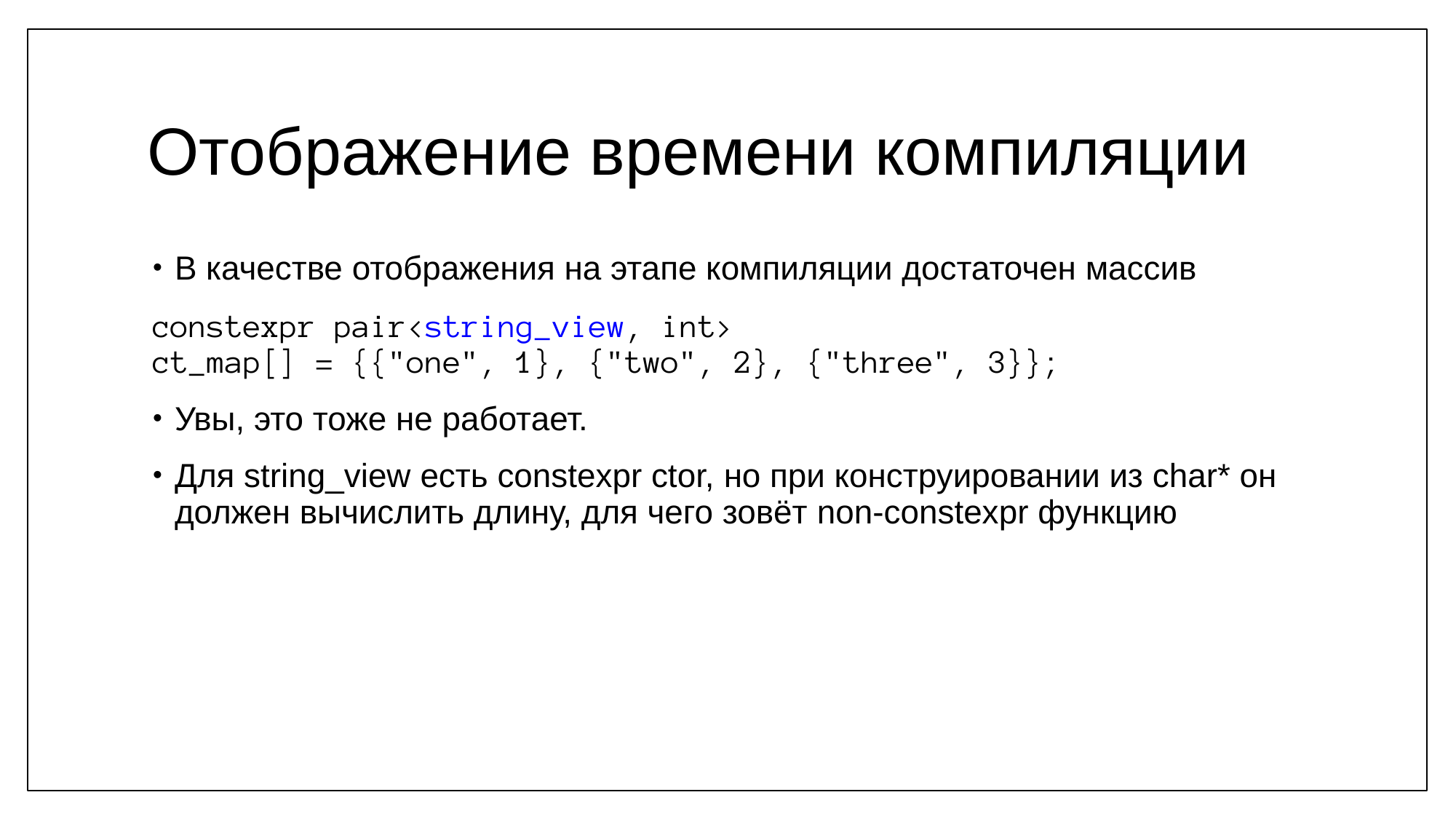

# Отображение времени компиляции
В качестве отображения на этапе компиляции достаточен массив
constexpr pair<string_view, int>
ct_map[] = {{"one", 1}, {"two", 2}, {"three", 3}};
Увы, это тоже не работает.
Для string_view есть constexpr ctor, но при конструировании из char* он должен вычислить длину, для чего зовёт non-constexpr функцию